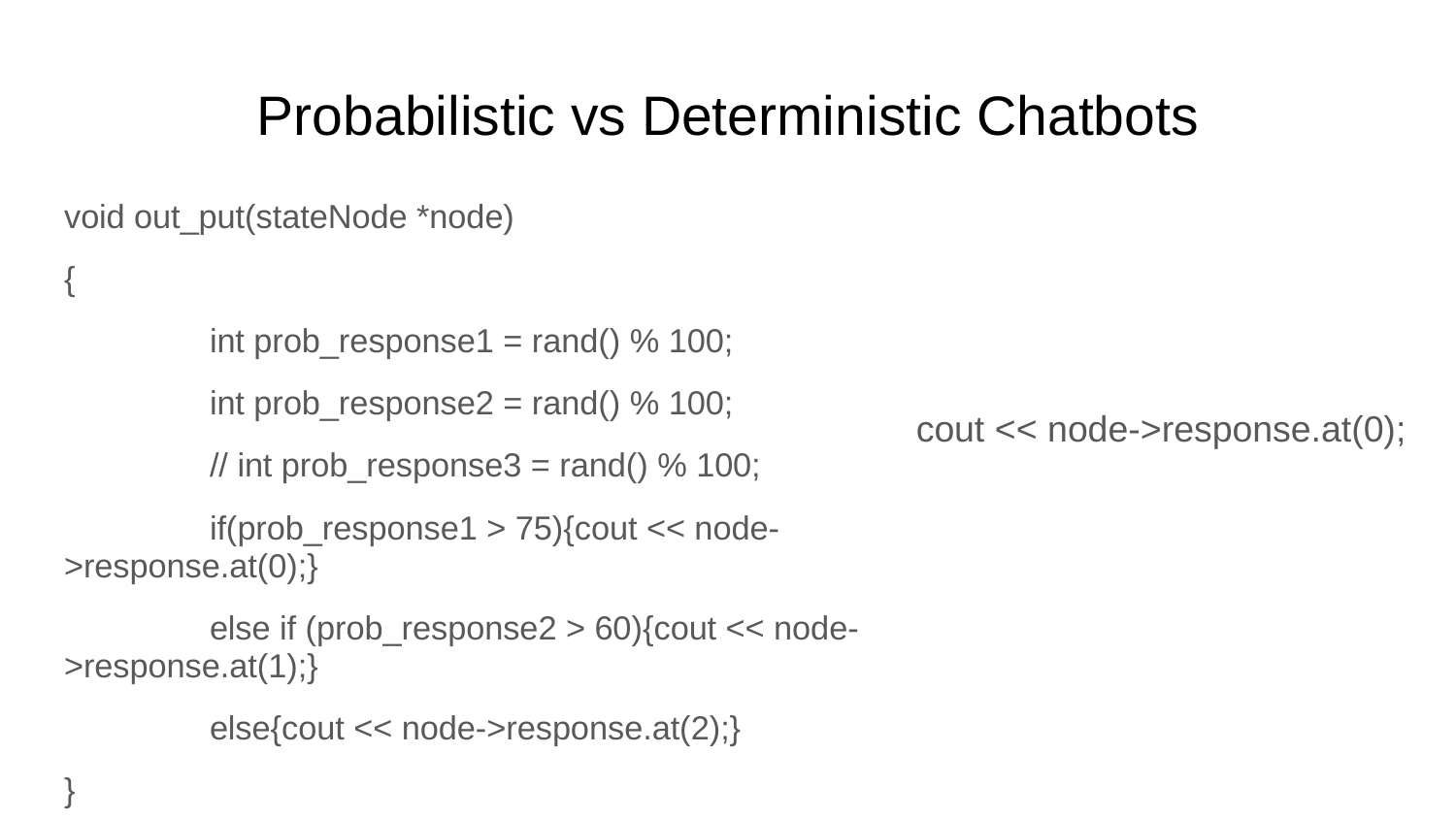

# Probabilistic vs Deterministic Chatbots
void out_put(stateNode *node)
{
	int prob_response1 = rand() % 100;
	int prob_response2 = rand() % 100;
	// int prob_response3 = rand() % 100;
	if(prob_response1 > 75){cout << node->response.at(0);}
	else if (prob_response2 > 60){cout << node->response.at(1);}
	else{cout << node->response.at(2);}
}

cout << node->response.at(0);